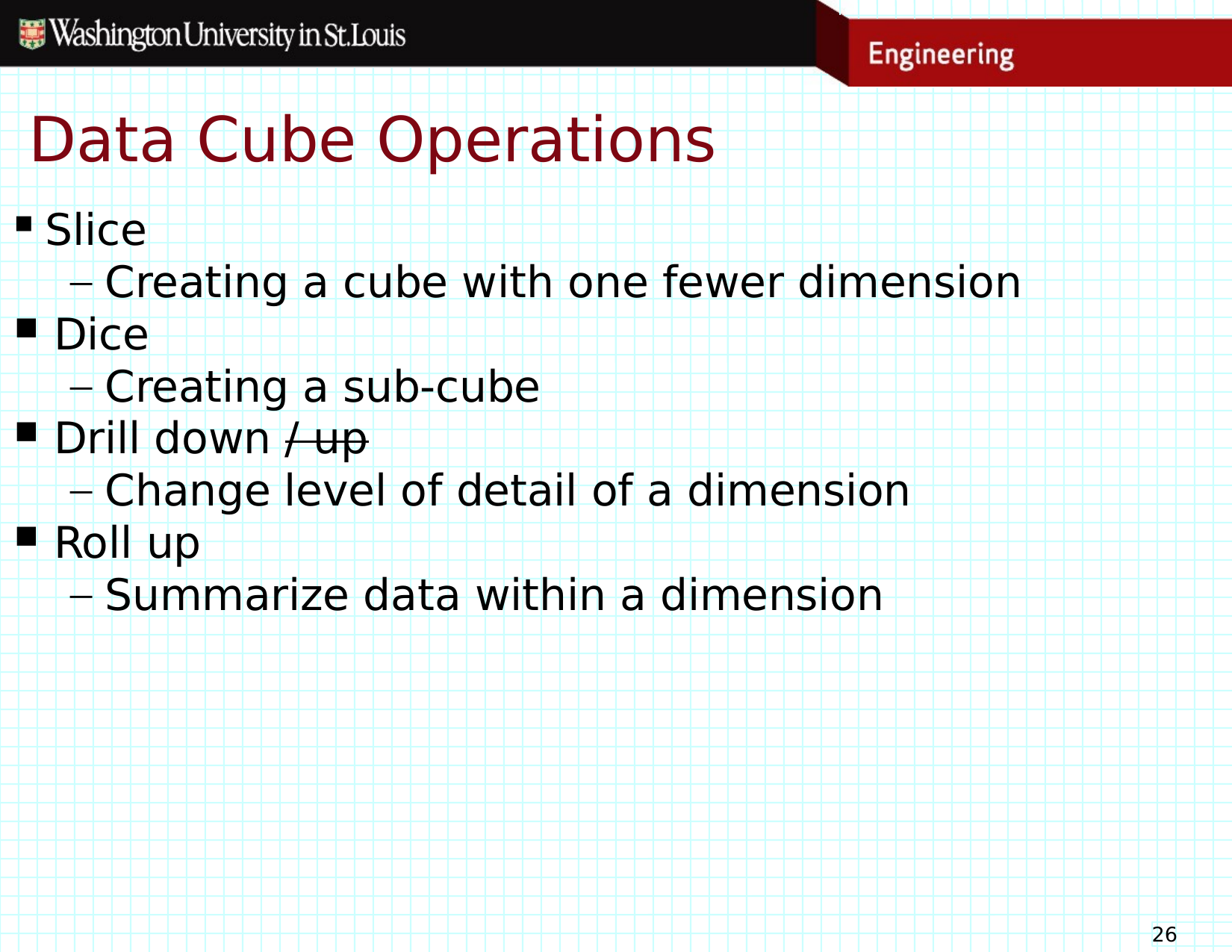

# Data Cube Operations

Slice
Creating a cube with one fewer dimension
Dice
Creating a sub-cube
Drill down / up
Change level of detail of a dimension
Roll up
Summarize data within a dimension

26